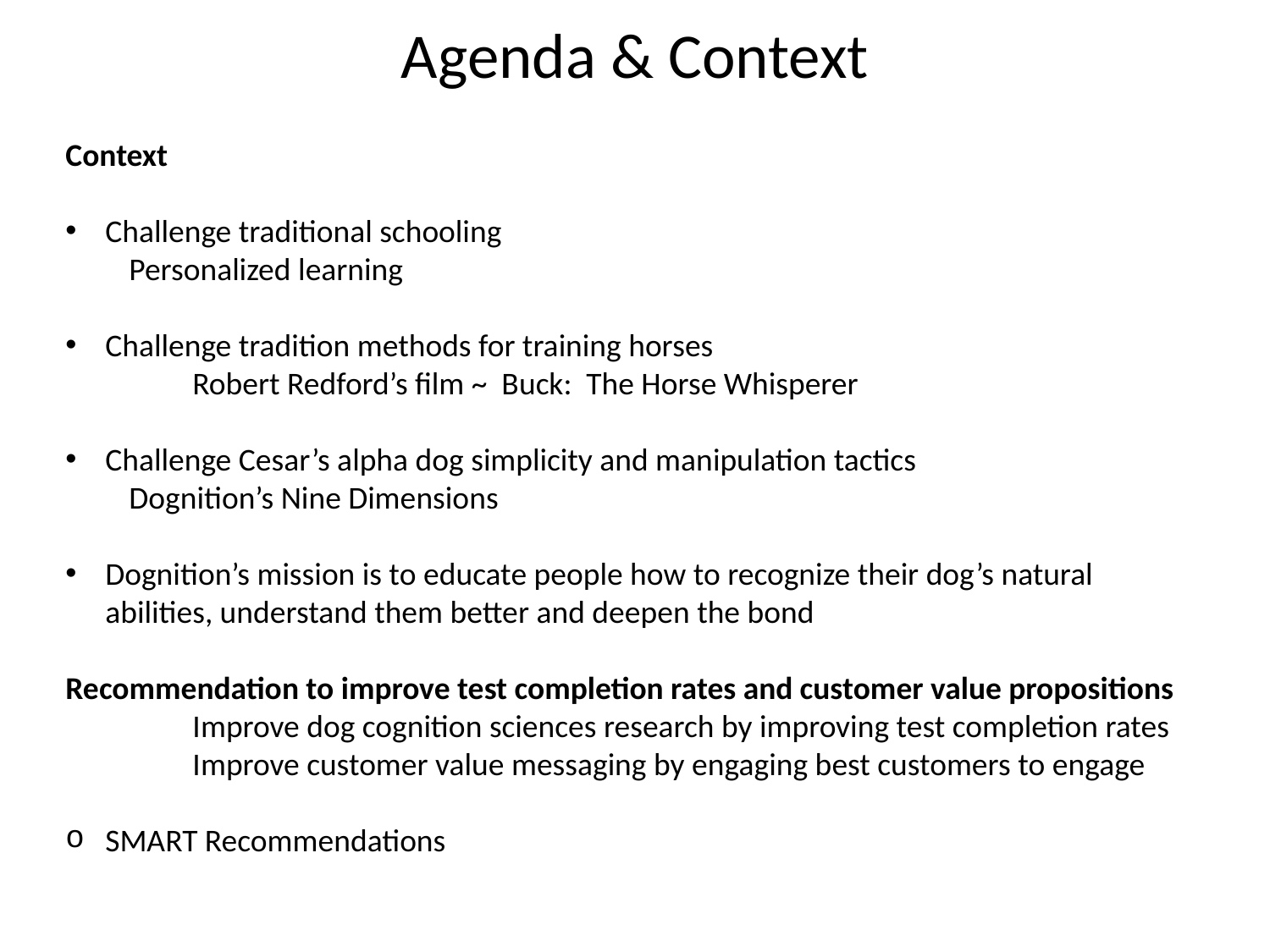

# Agenda & Context
Context

Challenge traditional schooling
Personalized learning

Challenge tradition methods for training horses
	Robert Redford’s film ~  Buck:  The Horse Whisperer

Challenge Cesar’s alpha dog simplicity and manipulation tactics
Dognition’s Nine Dimensions

Dognition’s mission is to educate people how to recognize their dog’s natural abilities, understand them better and deepen the bond

Recommendation to improve test completion rates and customer value propositions
	Improve dog cognition sciences research by improving test completion rates
	Improve customer value messaging by engaging best customers to engage

SMART Recommendations